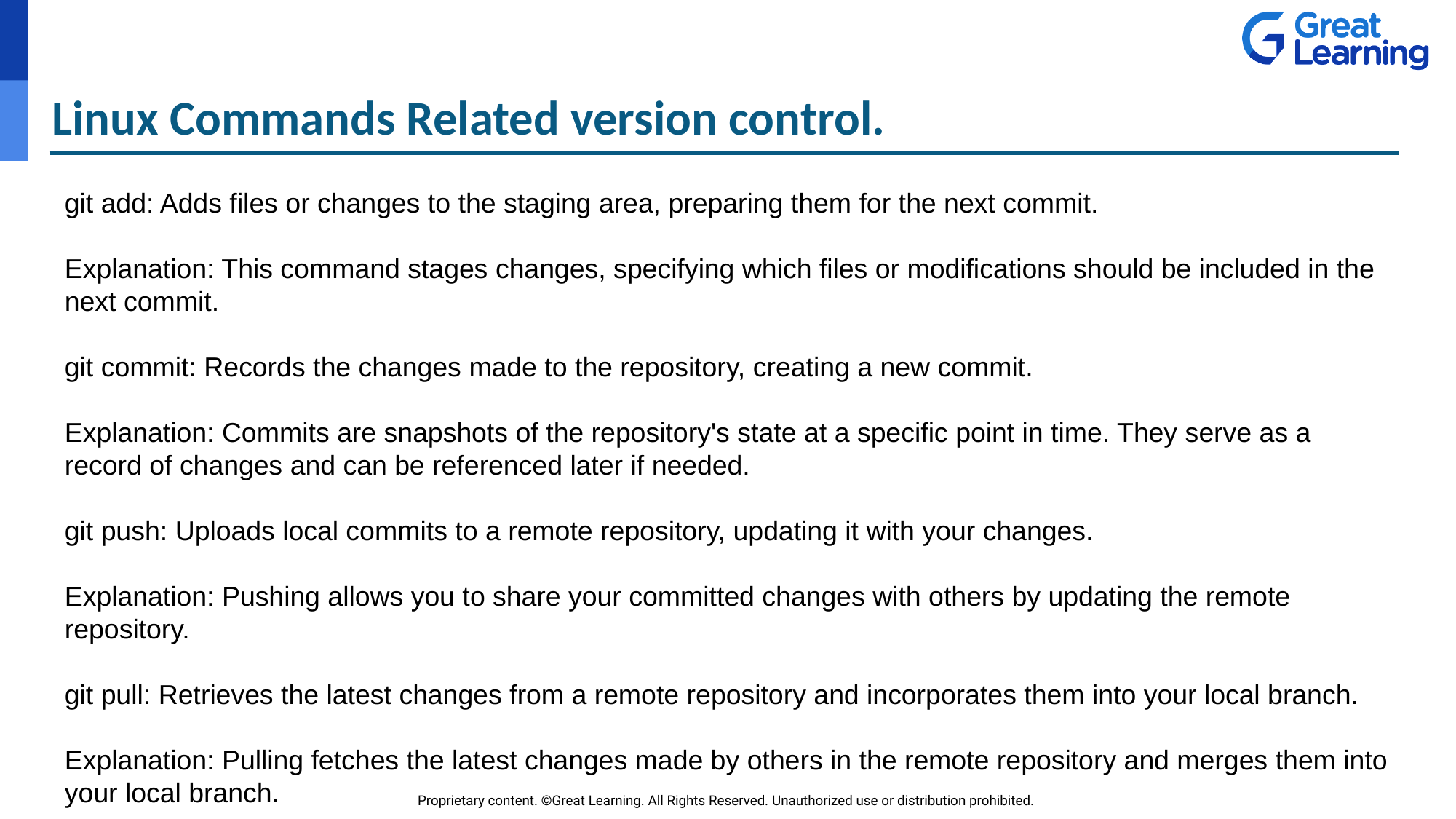

# Linux Commands Related version control.

git add: Adds files or changes to the staging area, preparing them for the next commit.

Explanation: This command stages changes, specifying which files or modifications should be included in the next commit.

git commit: Records the changes made to the repository, creating a new commit.

Explanation: Commits are snapshots of the repository's state at a specific point in time. They serve as a record of changes and can be referenced later if needed.

git push: Uploads local commits to a remote repository, updating it with your changes.

Explanation: Pushing allows you to share your committed changes with others by updating the remote repository.

git pull: Retrieves the latest changes from a remote repository and incorporates them into your local branch.

Explanation: Pulling fetches the latest changes made by others in the remote repository and merges them into your local branch.